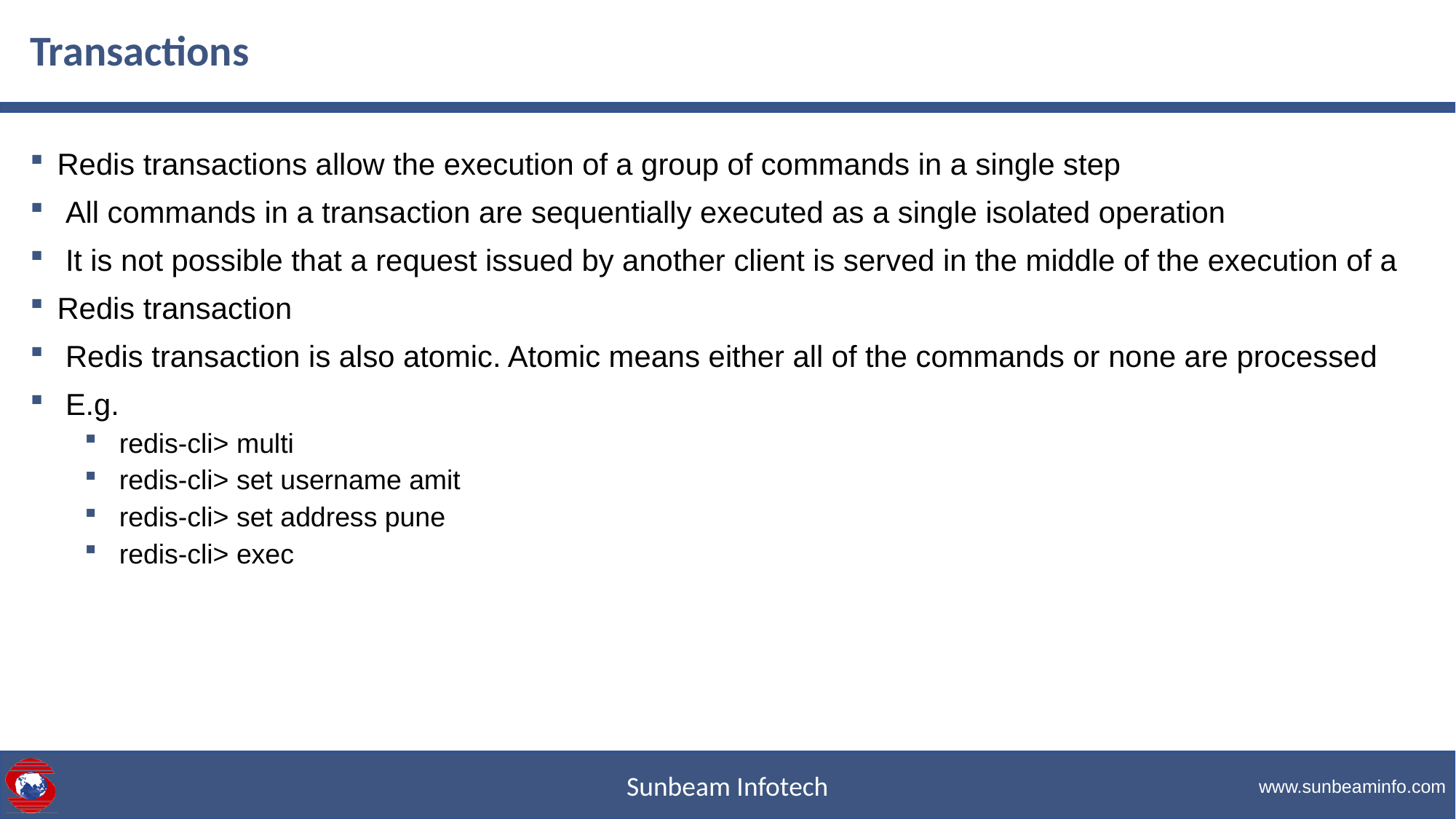

# Transactions
Redis transactions allow the execution of a group of commands in a single step
 All commands in a transaction are sequentially executed as a single isolated operation
 It is not possible that a request issued by another client is served in the middle of the execution of a
Redis transaction
 Redis transaction is also atomic. Atomic means either all of the commands or none are processed
 E.g.
 redis-cli> multi
 redis-cli> set username amit
 redis-cli> set address pune
 redis-cli> exec